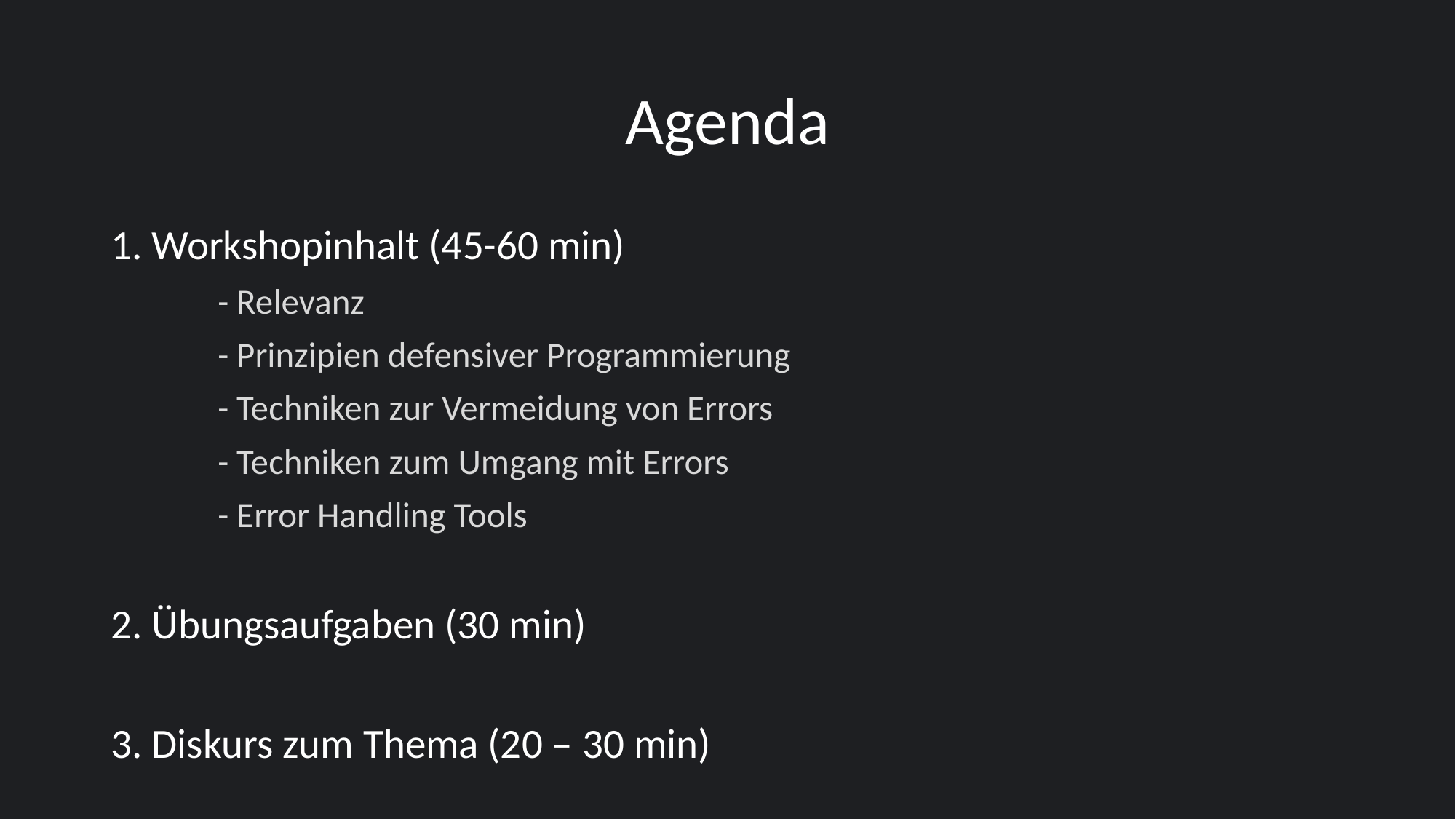

# Agenda
1. Workshopinhalt (45-60 min)
	- Relevanz
	- Prinzipien defensiver Programmierung
 	- Techniken zur Vermeidung von Errors
	- Techniken zum Umgang mit Errors
	- Error Handling Tools

2. Übungsaufgaben (30 min)

3. Diskurs zum Thema (20 – 30 min)